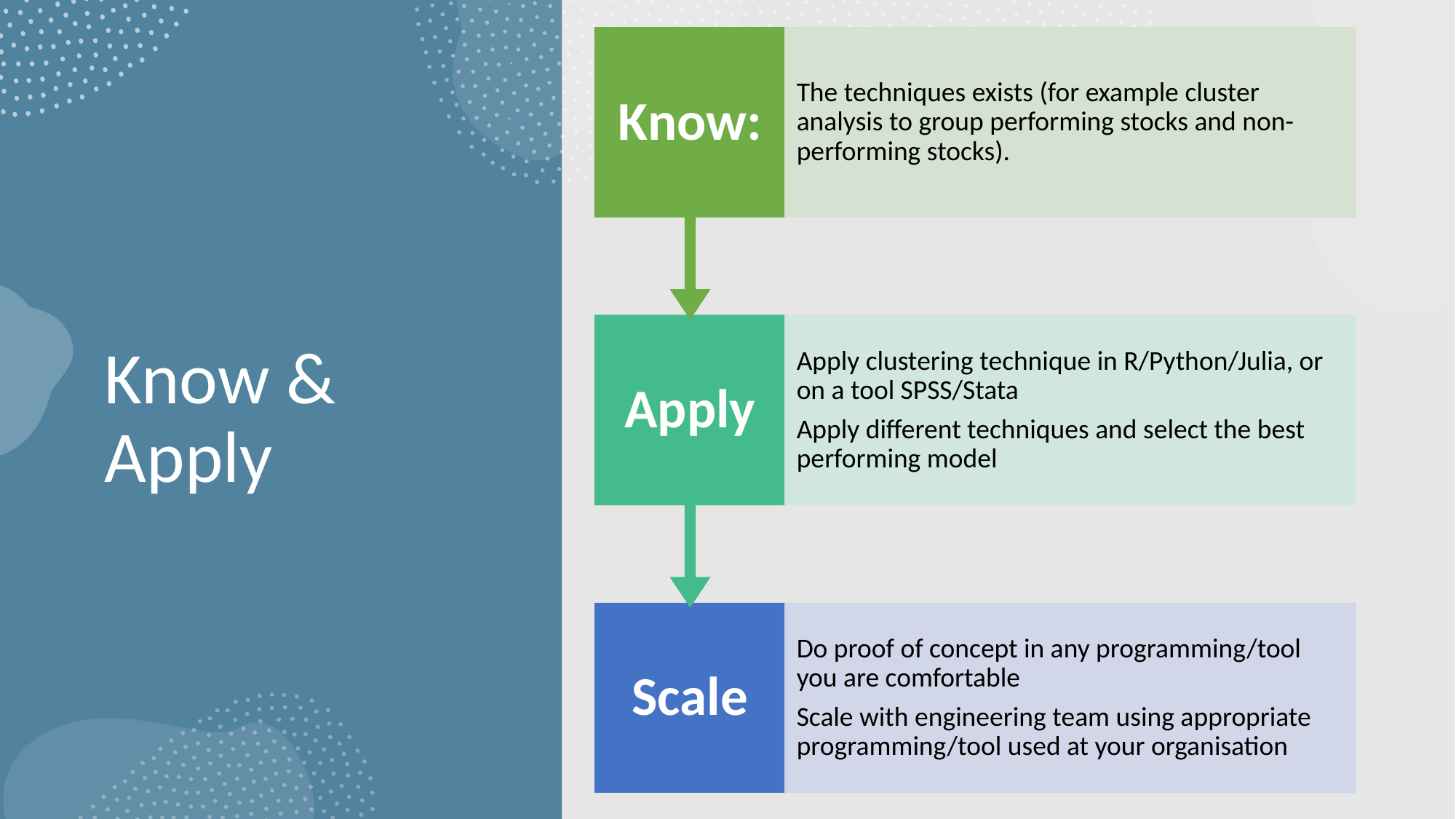

Scale
Do proof of concept in any programming/tool you are comfortable
Scale with engineering team using appropriate programming/tool used at your organisation
Apply
Apply clustering technique in R/Python/Julia, or on a tool SPSS/Stata
Apply different techniques and select the best performing model
Know:
The techniques exists (for example cluster analysis to group performing stocks and non-performing stocks).
# Know & Apply